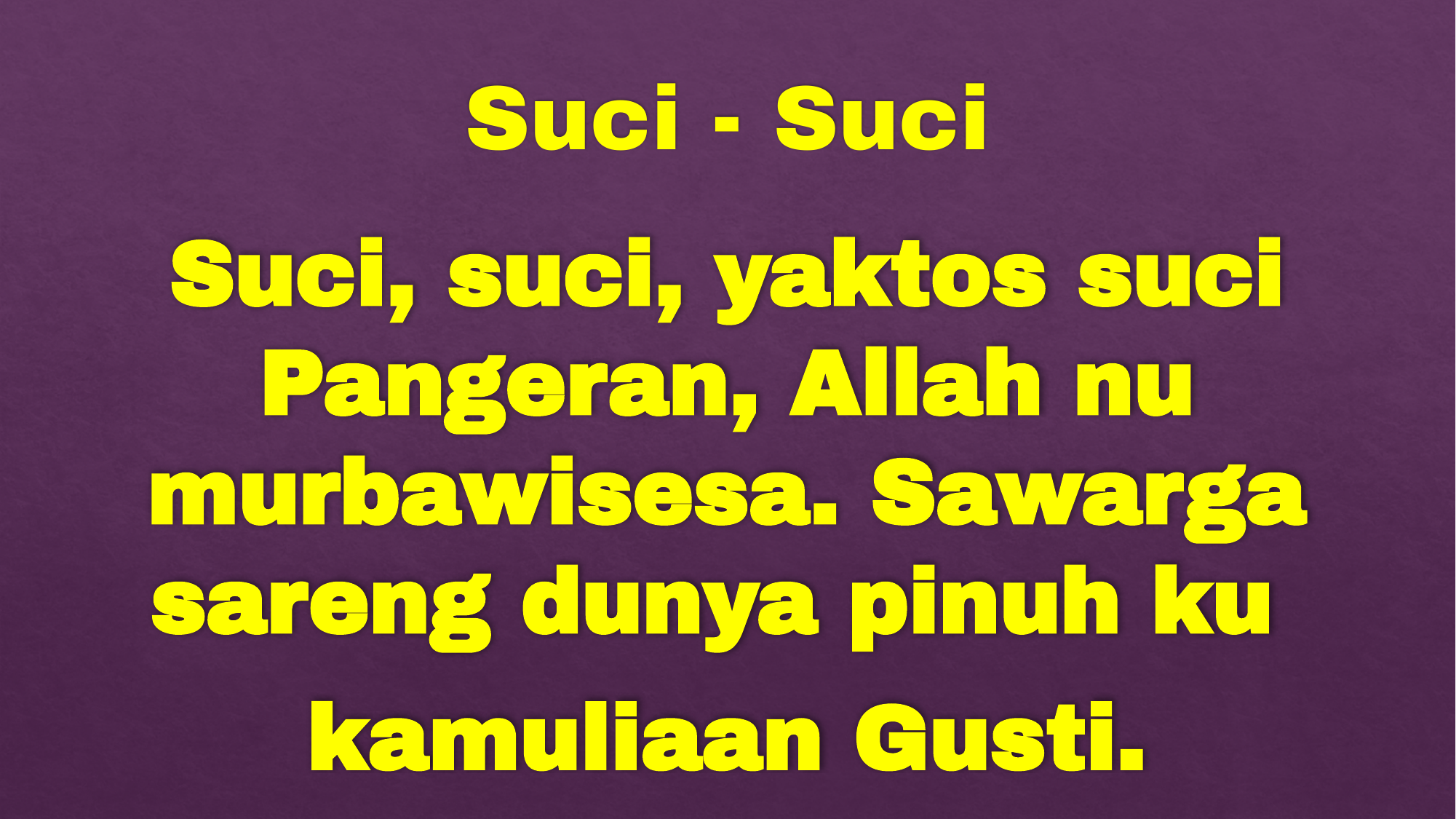

# Suci - Suci
Suci, suci, yaktos suci Pangeran, Allah nu murbawisesa. Sawarga sareng dunya pinuh ku
kamuliaan Gusti.